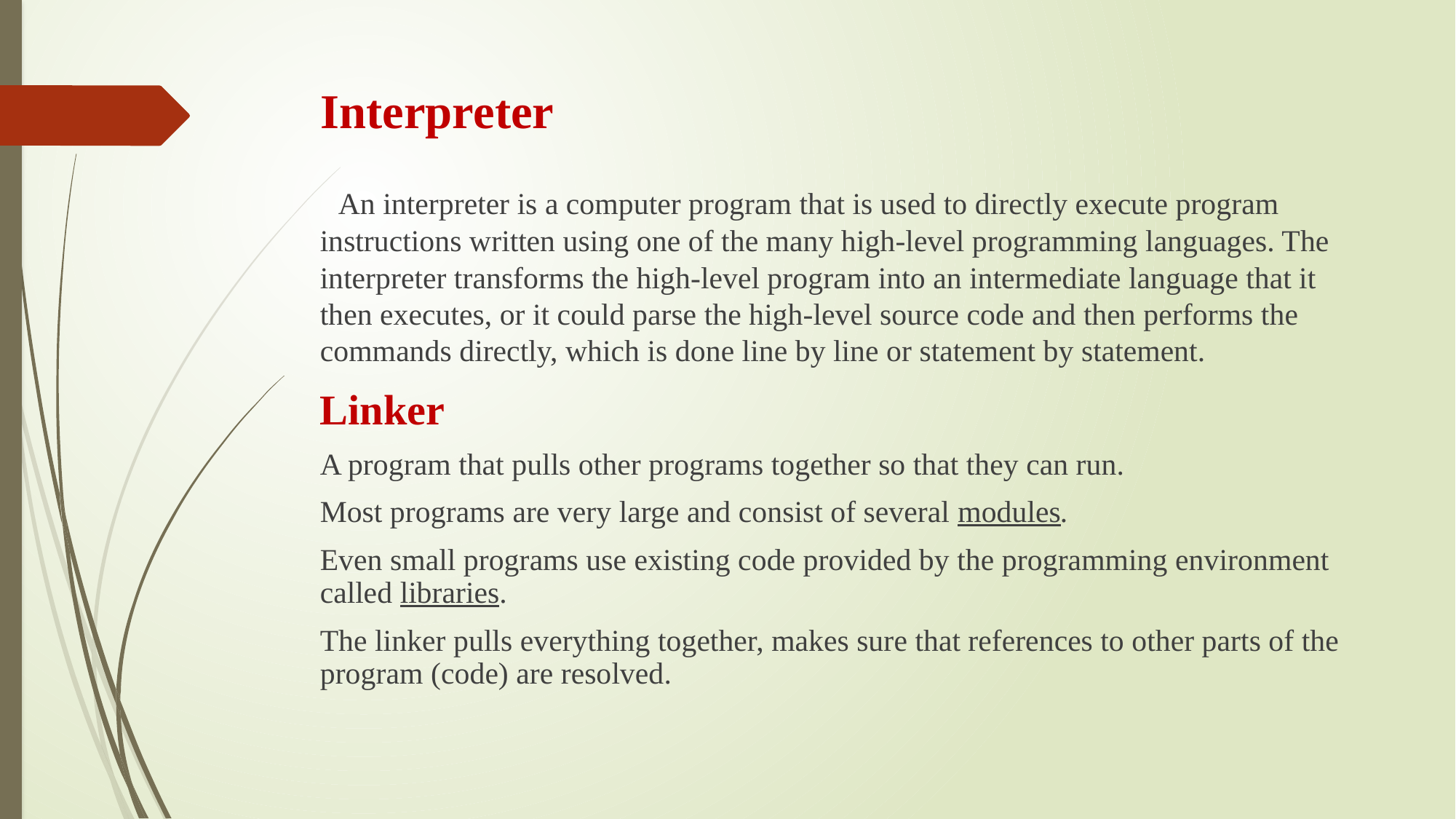

# Interpreter
  An interpreter is a computer program that is used to directly execute program instructions written using one of the many high-level programming languages. The interpreter transforms the high-level program into an intermediate language that it then executes, or it could parse the high-level source code and then performs the commands directly, which is done line by line or statement by statement.
Linker
A program that pulls other programs together so that they can run.
Most programs are very large and consist of several modules.
Even small programs use existing code provided by the programming environment called libraries.
The linker pulls everything together, makes sure that references to other parts of the program (code) are resolved.